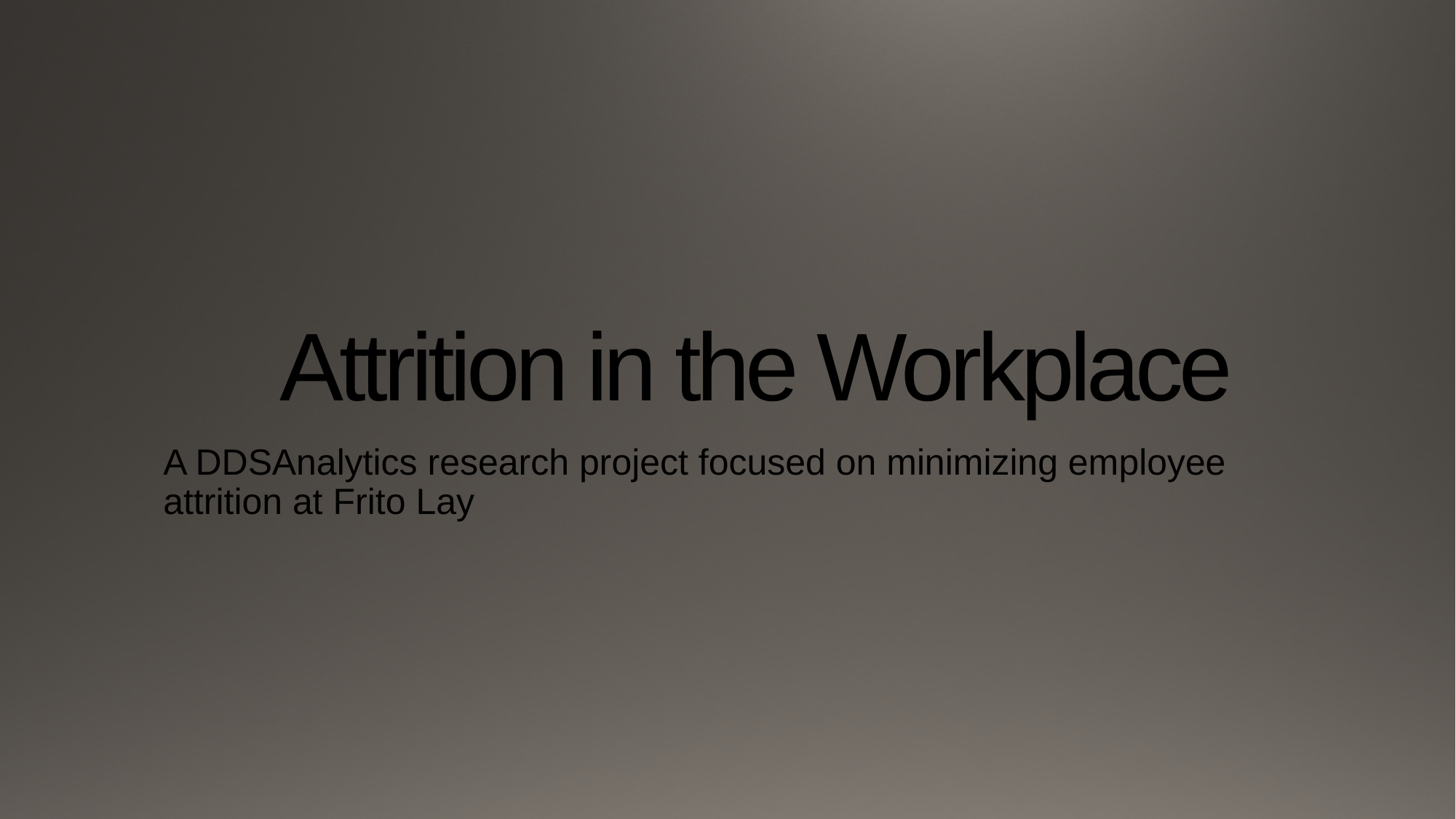

# Attrition in the Workplace
A DDSAnalytics research project focused on minimizing employee attrition at Frito Lay